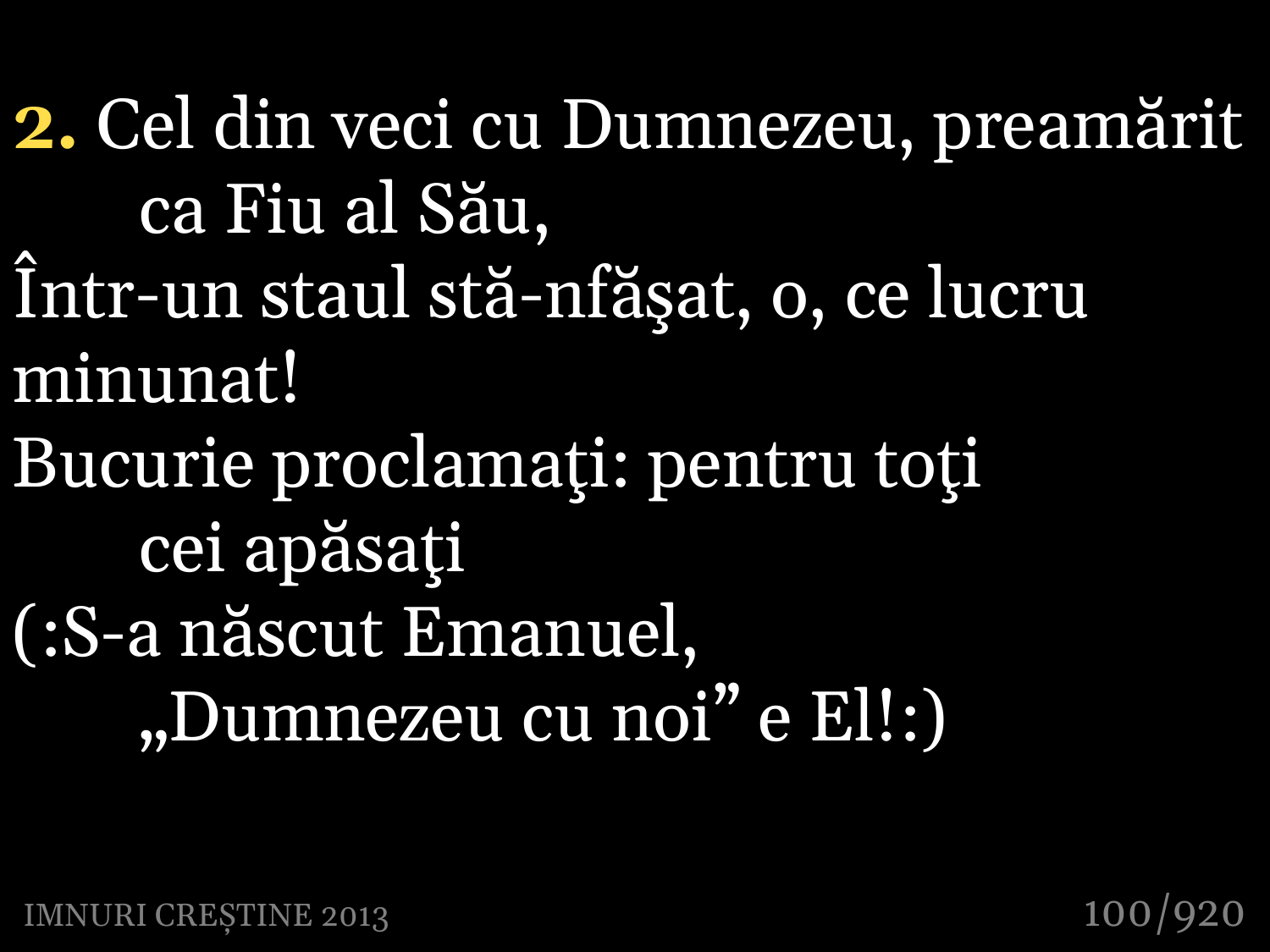

2. Cel din veci cu Dumnezeu, preamărit 	ca Fiu al Său,
Într-un staul stă-nfăşat, o, ce lucru 	minunat!
Bucurie proclamaţi: pentru toţi
	cei apăsaţi
(:S-a născut Emanuel,
	„Dumnezeu cu noi” e El!:)
100/920
IMNURI CREȘTINE 2013